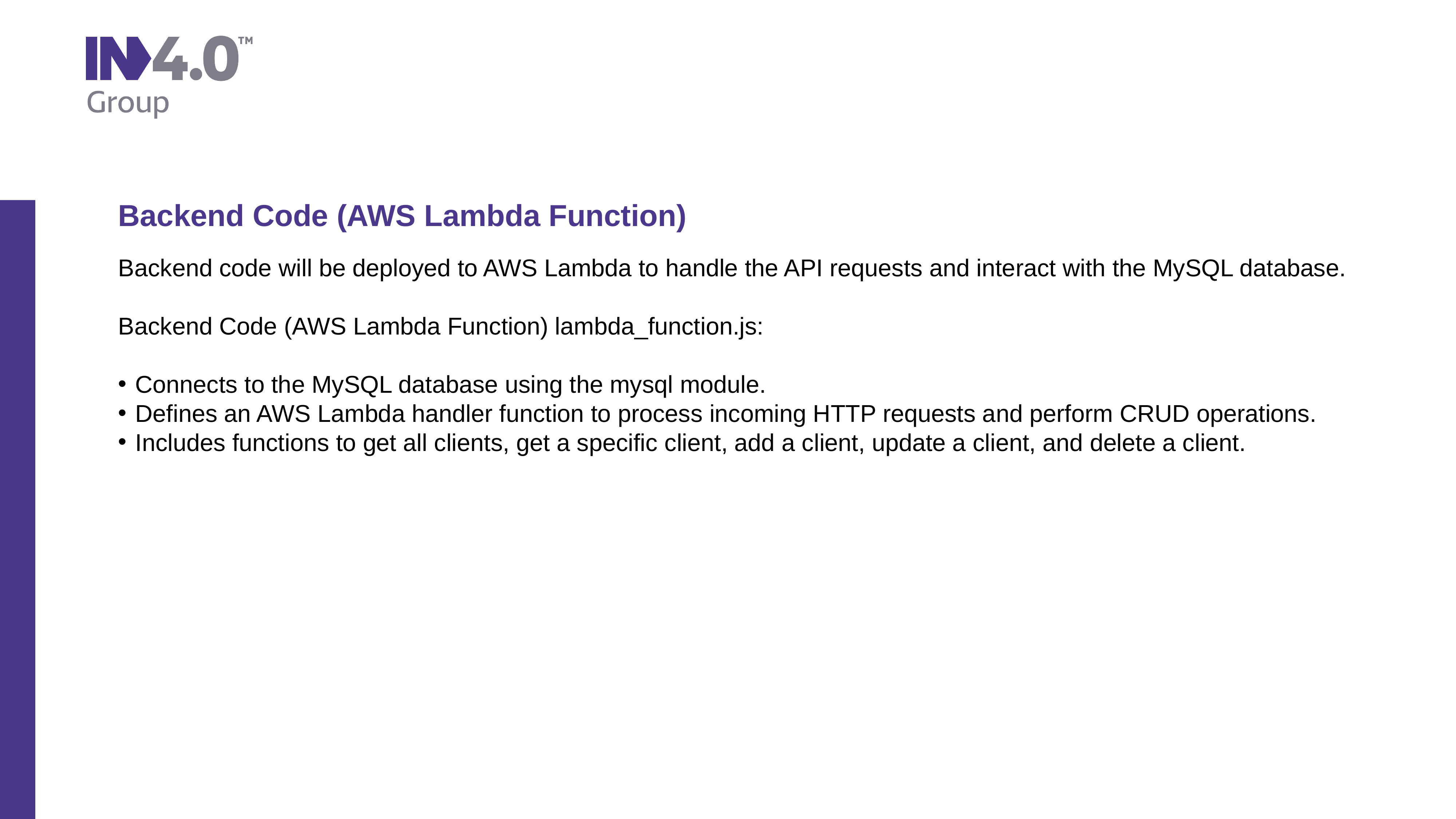

Backend Code (AWS Lambda Function)
Backend code will be deployed to AWS Lambda to handle the API requests and interact with the MySQL database.

Backend Code (AWS Lambda Function) lambda_function.js:

Connects to the MySQL database using the mysql module.
Defines an AWS Lambda handler function to process incoming HTTP requests and perform CRUD operations.
Includes functions to get all clients, get a specific client, add a client, update a client, and delete a client.